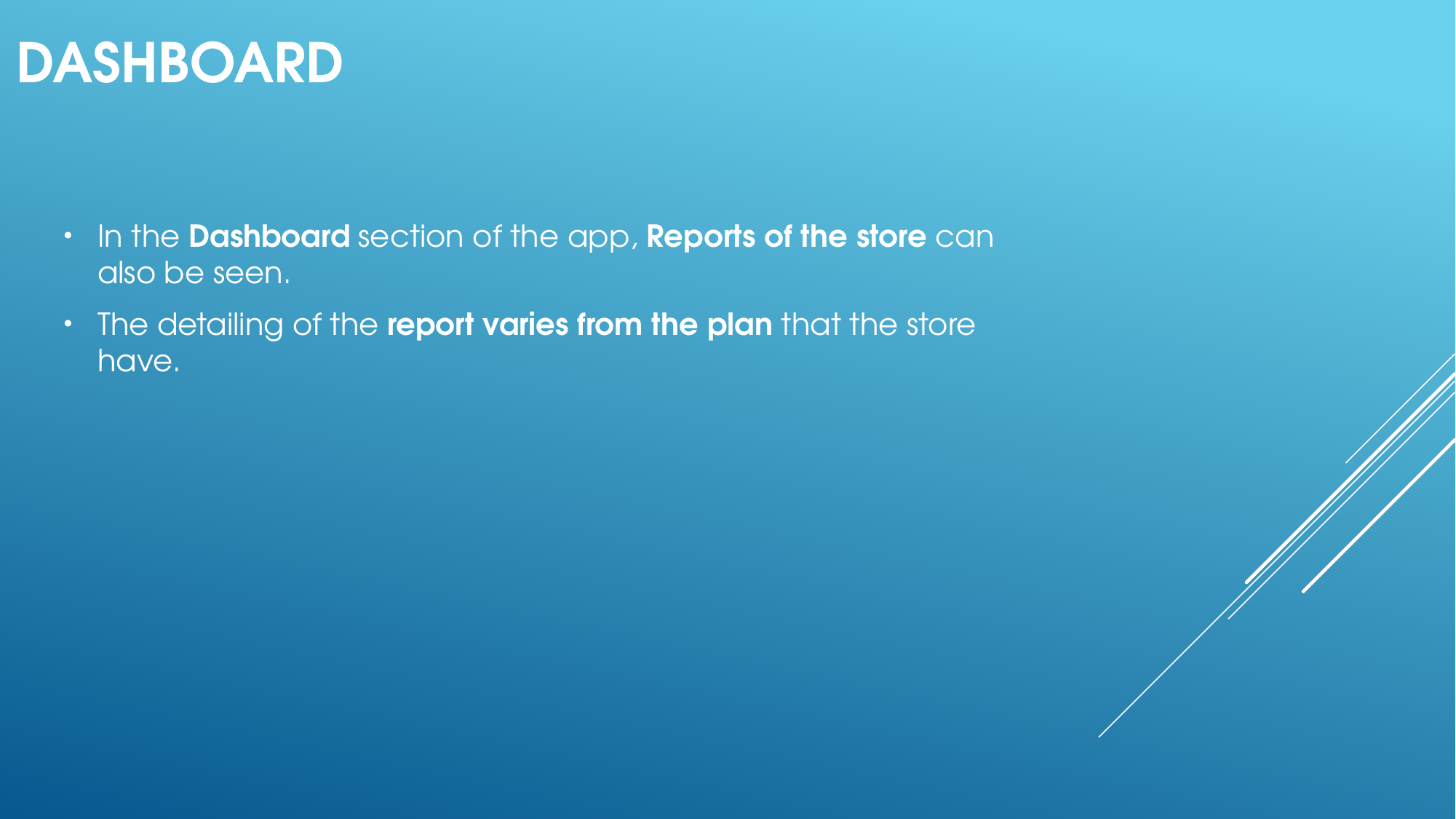

# Dashboard
In the Dashboard section of the app, Reports of the store can also be seen.
The detailing of the report varies from the plan that the store have.